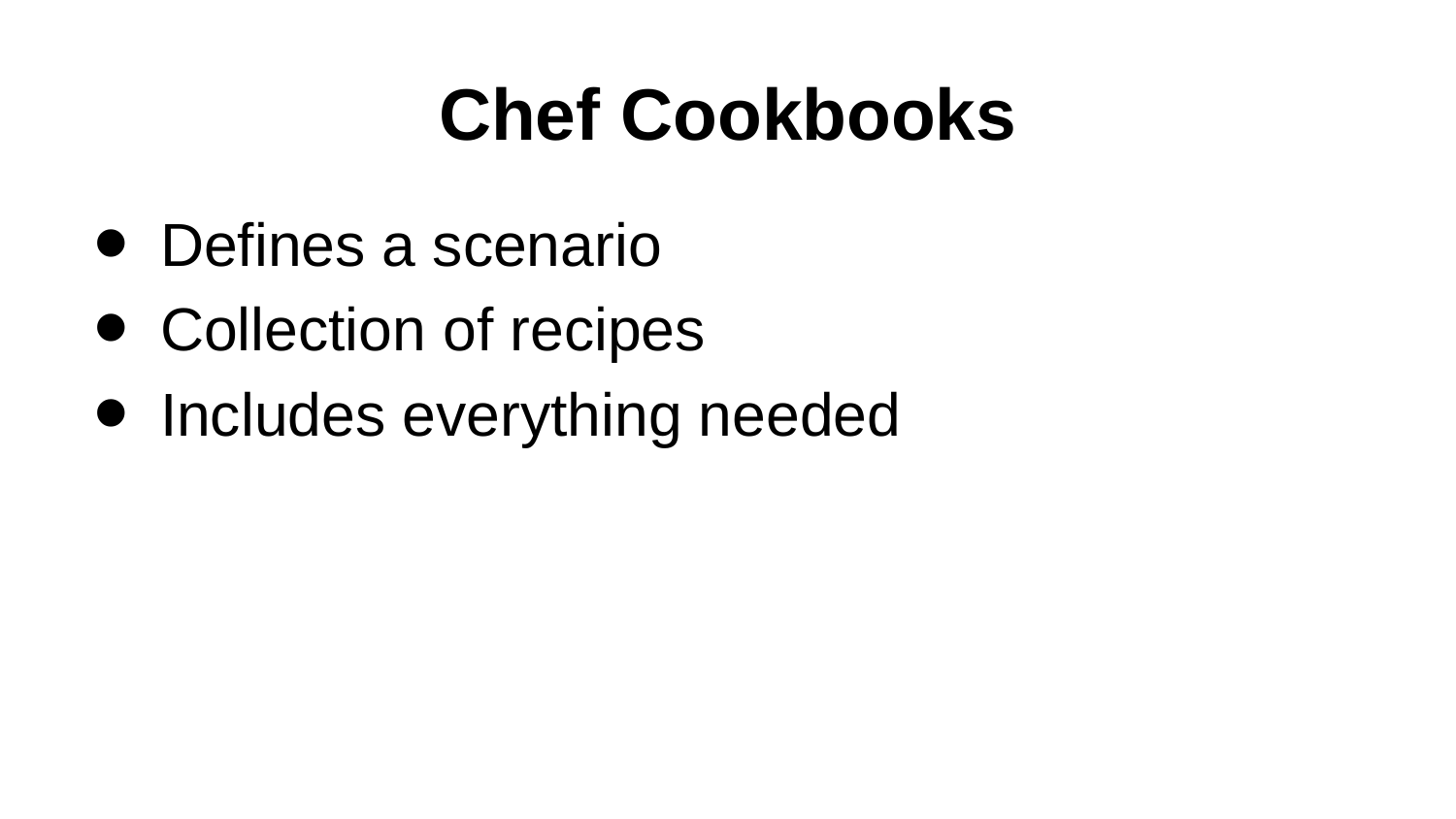

# Chef Cookbooks
Defines a scenario
Collection of recipes
Includes everything needed